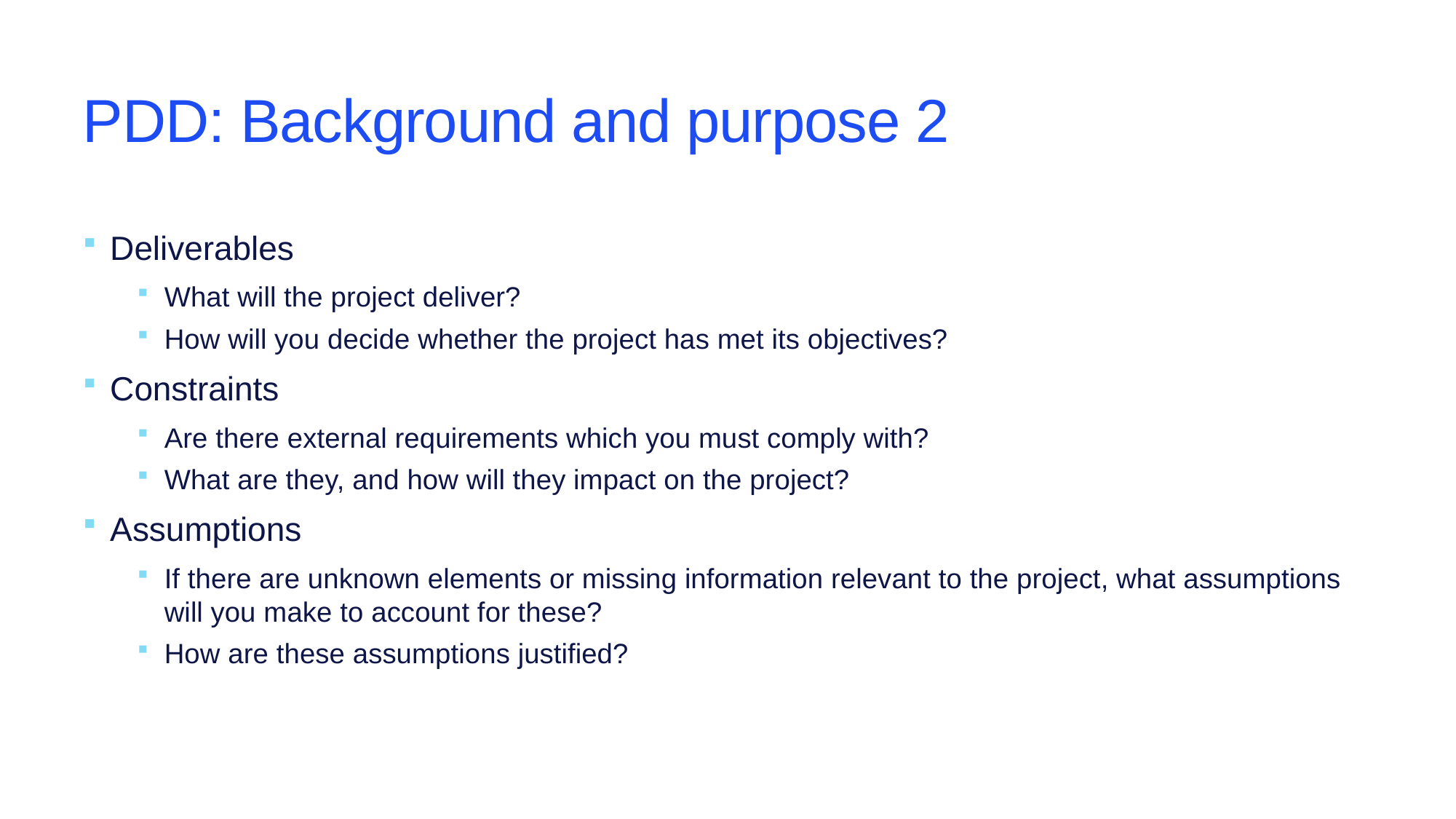

# PDD: Background and purpose 2
Deliverables
What will the project deliver?
How will you decide whether the project has met its objectives?
Constraints
Are there external requirements which you must comply with?
What are they, and how will they impact on the project?
Assumptions
If there are unknown elements or missing information relevant to the project, what assumptions will you make to account for these?
How are these assumptions justified?